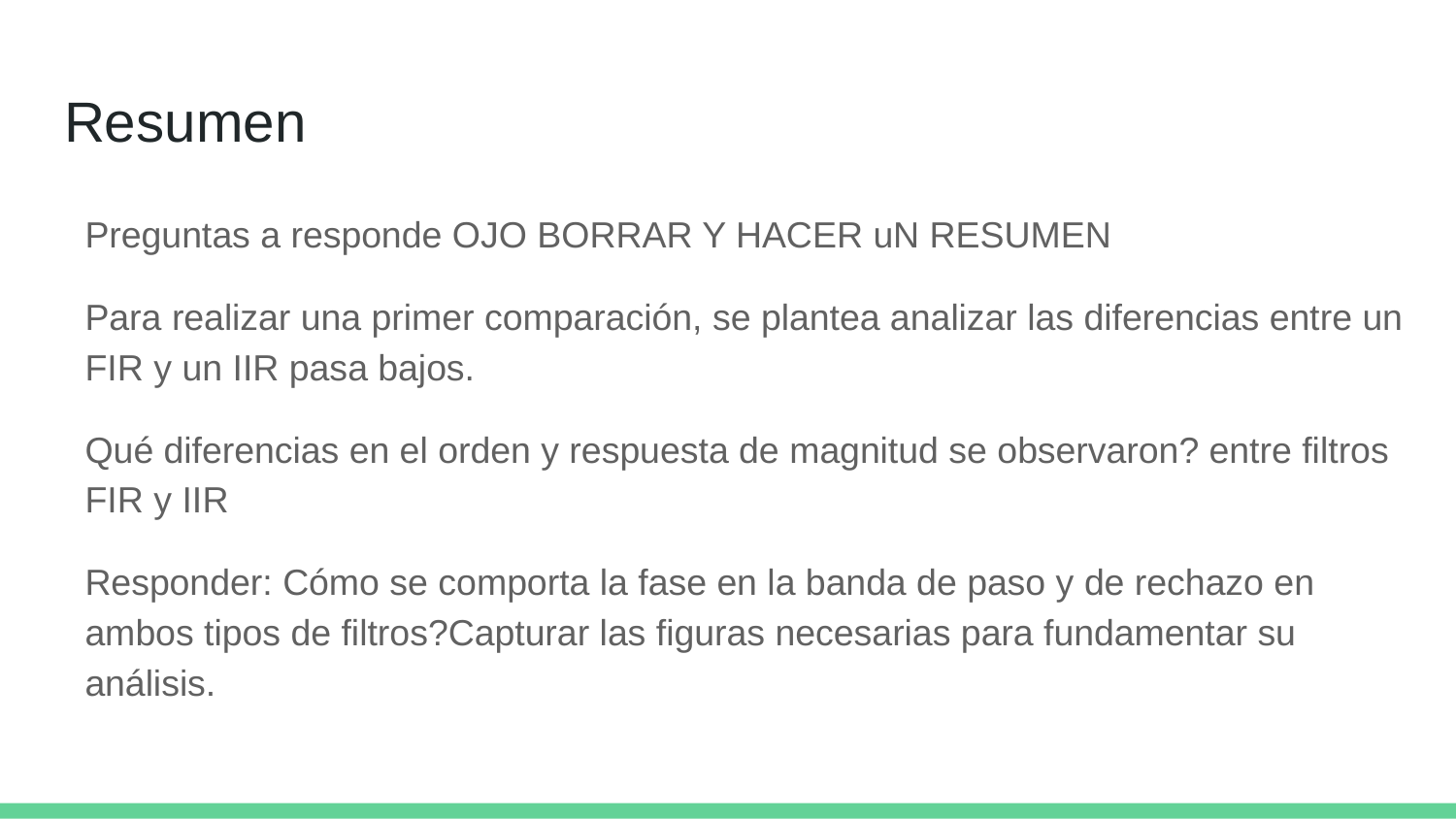

# Resumen
Preguntas a responde OJO BORRAR Y HACER uN RESUMEN
Para realizar una primer comparación, se plantea analizar las diferencias entre un FIR y un IIR pasa bajos.
Qué diferencias en el orden y respuesta de magnitud se observaron? entre filtros FIR y IIR
Responder: Cómo se comporta la fase en la banda de paso y de rechazo en ambos tipos de filtros?Capturar las figuras necesarias para fundamentar su análisis.